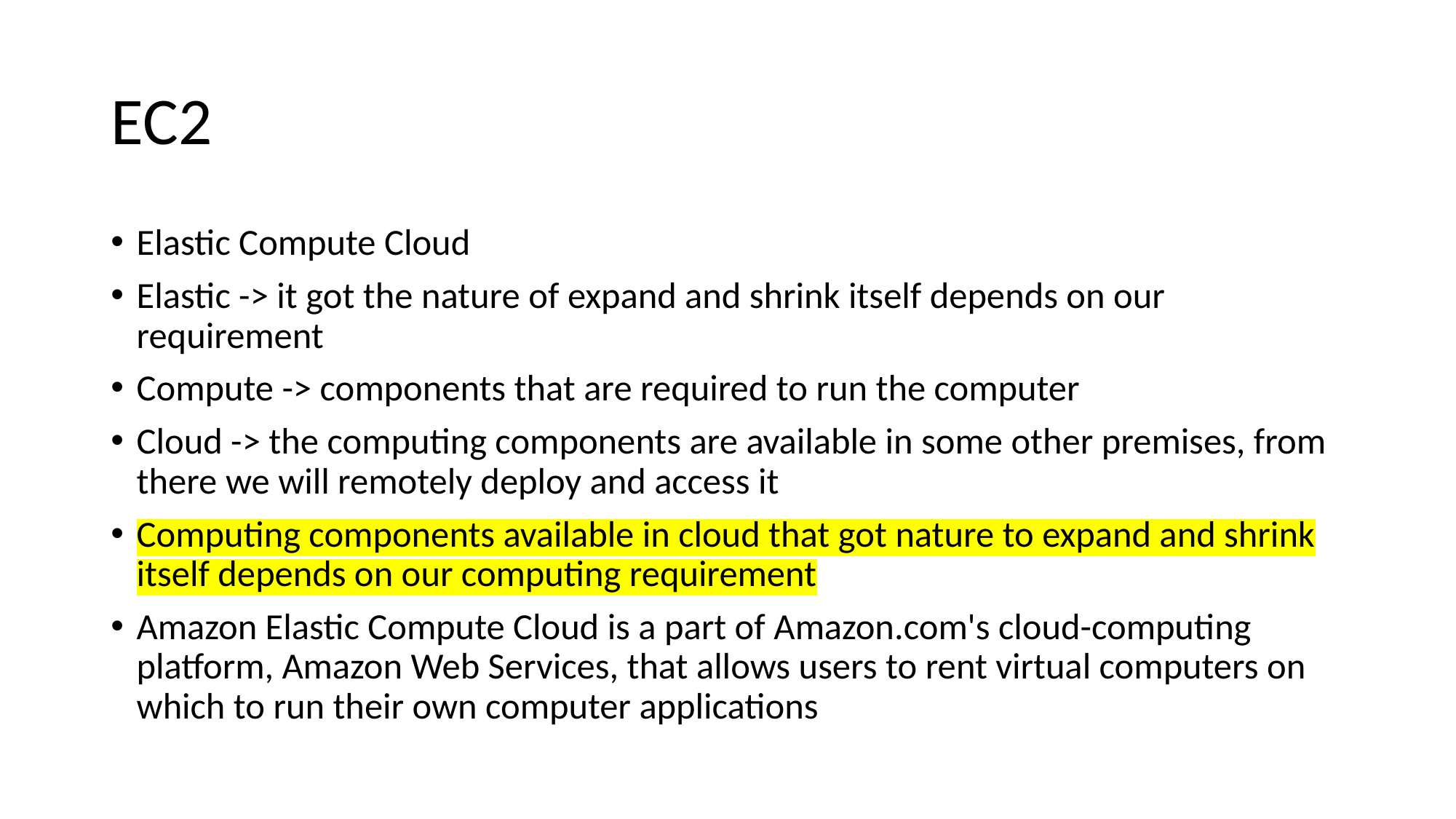

# EC2
Elastic Compute Cloud
Elastic -> it got the nature of expand and shrink itself depends on our requirement
Compute -> components that are required to run the computer
Cloud -> the computing components are available in some other premises, from there we will remotely deploy and access it
Computing components available in cloud that got nature to expand and shrink itself depends on our computing requirement
Amazon Elastic Compute Cloud is a part of Amazon.com's cloud-computing platform, Amazon Web Services, that allows users to rent virtual computers on which to run their own computer applications